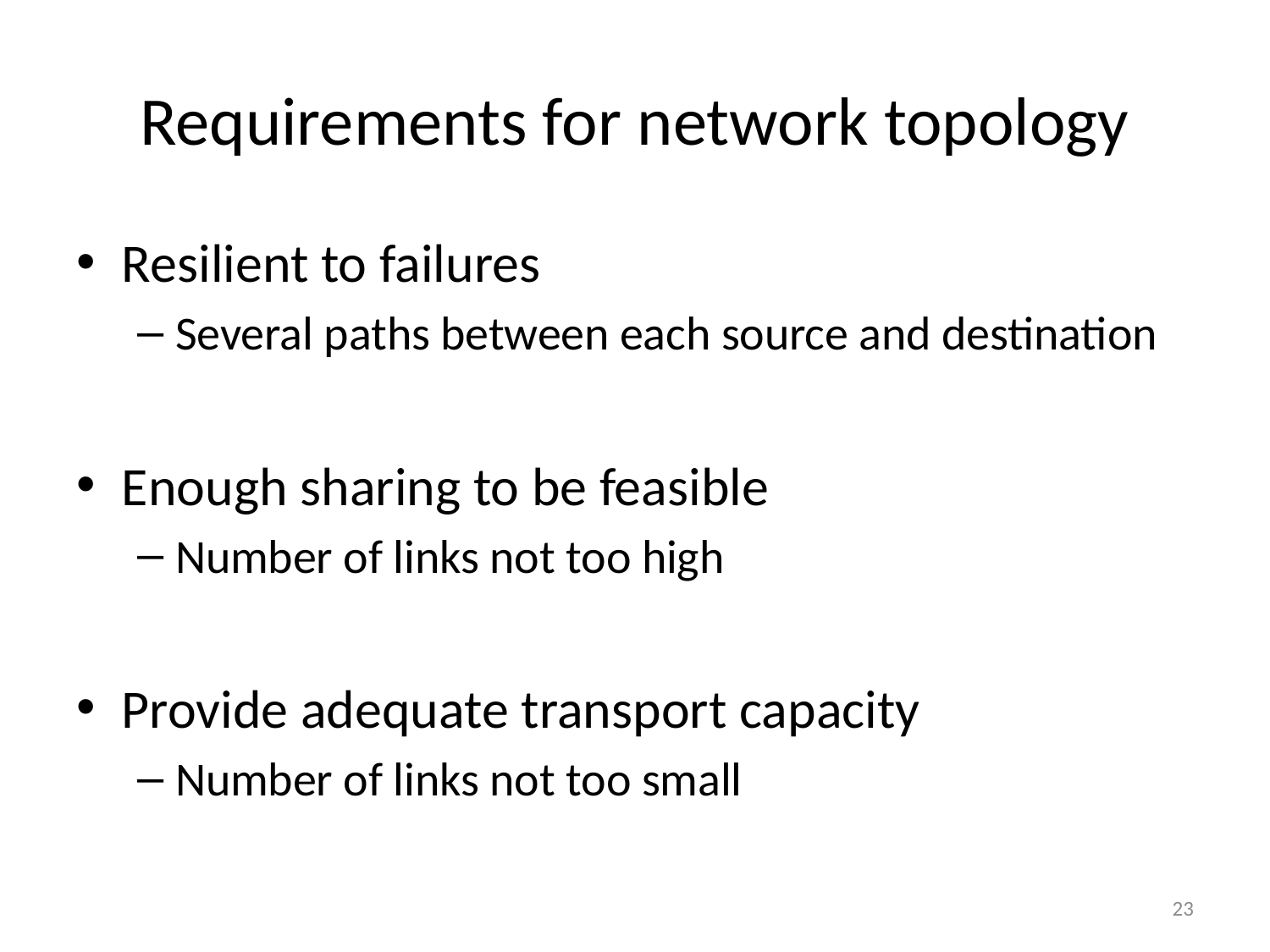

# Requirements for network topology
Resilient to failures
Several paths between each source and destination

Enough sharing to be feasible
Number of links not too high

Provide adequate transport capacity
Number of links not too small
23